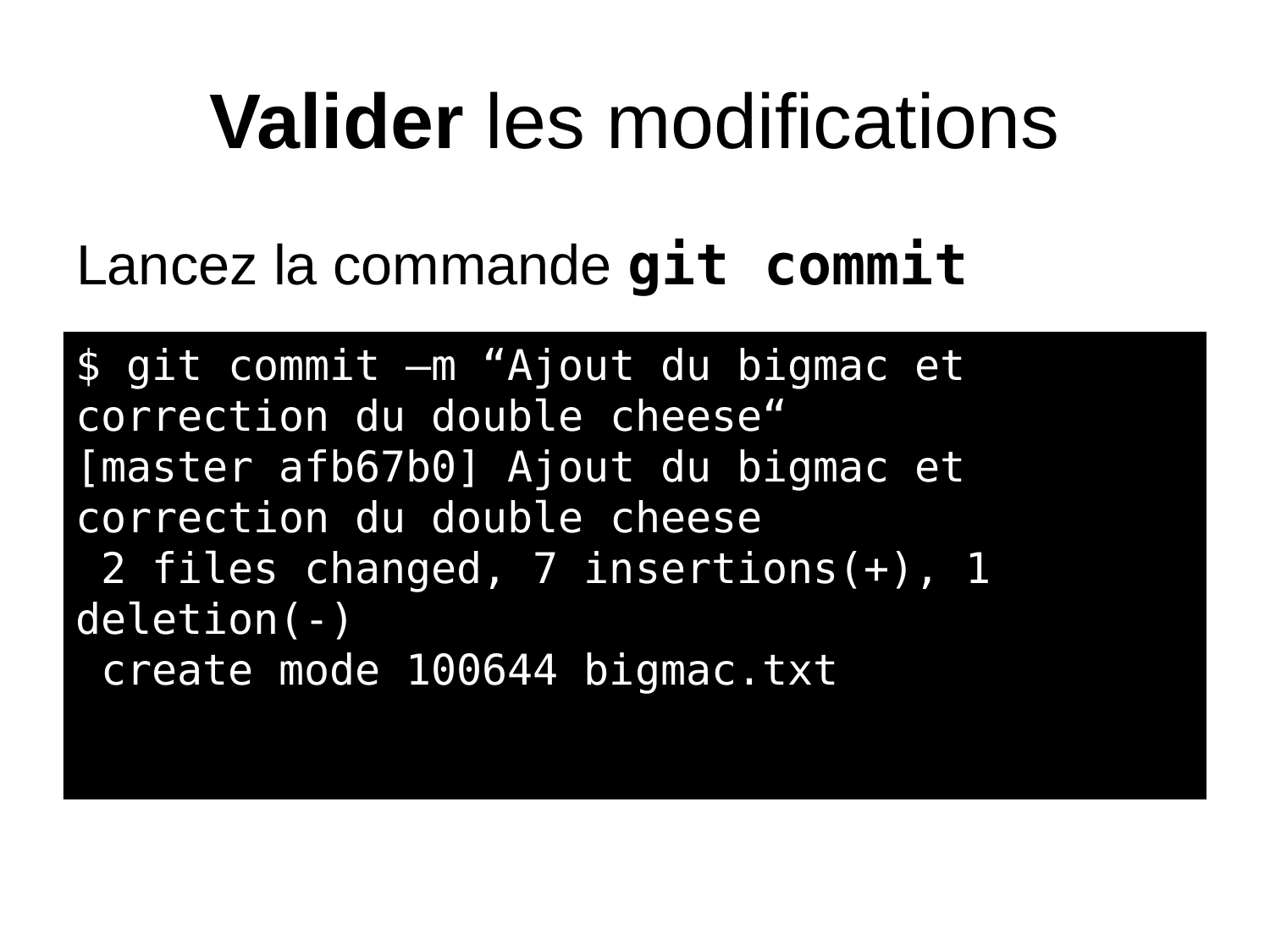

# Valider les modifications
Lancez la commande git commit
$ git commit –m “Ajout du bigmac et correction du double cheese“
[master afb67b0] Ajout du bigmac et correction du double cheese
 2 files changed, 7 insertions(+), 1 deletion(-)
 create mode 100644 bigmac.txt